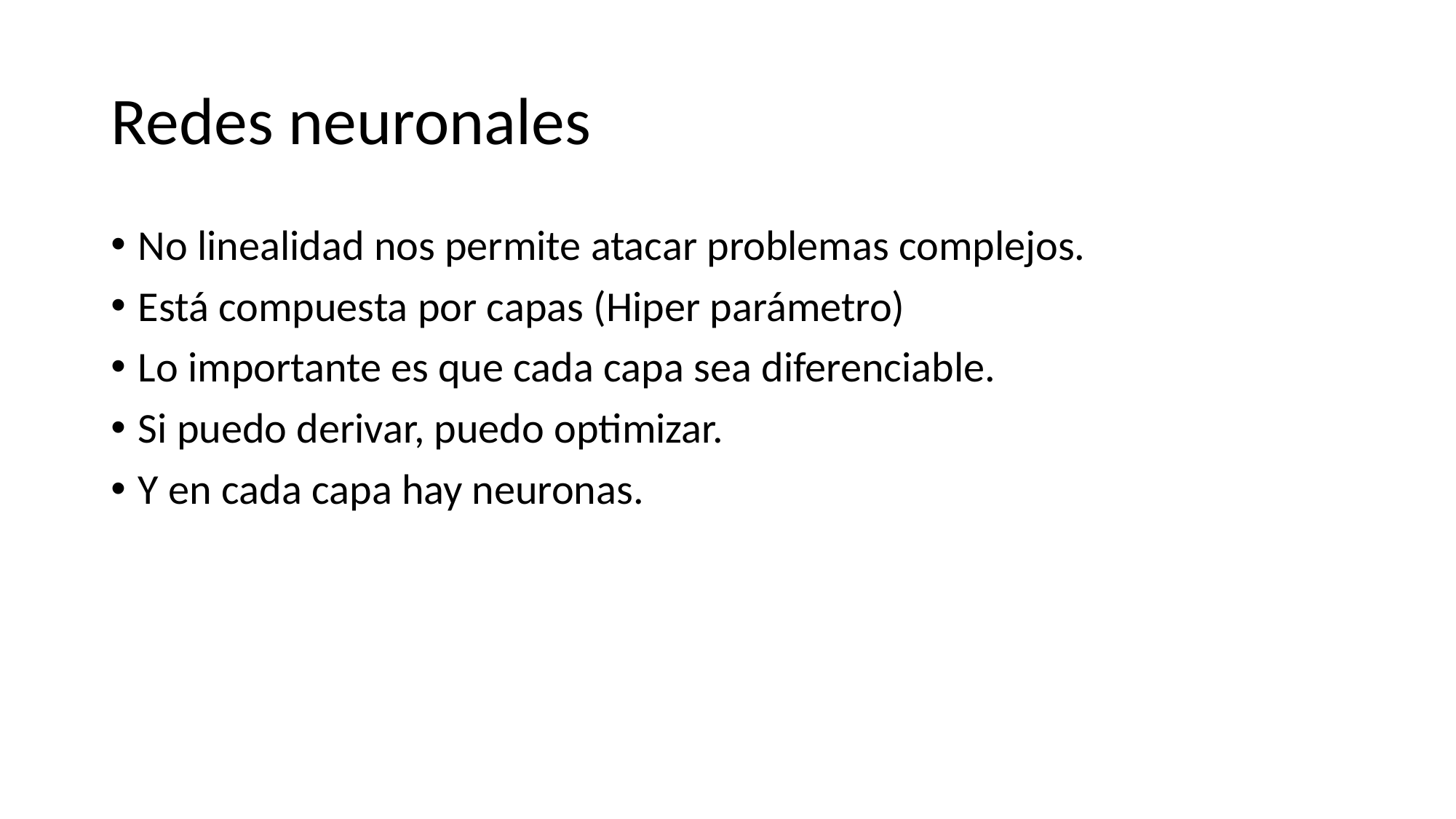

# Redes neuronales
No linealidad nos permite atacar problemas complejos.
Está compuesta por capas (Hiper parámetro)
Lo importante es que cada capa sea diferenciable.
Si puedo derivar, puedo optimizar.
Y en cada capa hay neuronas.